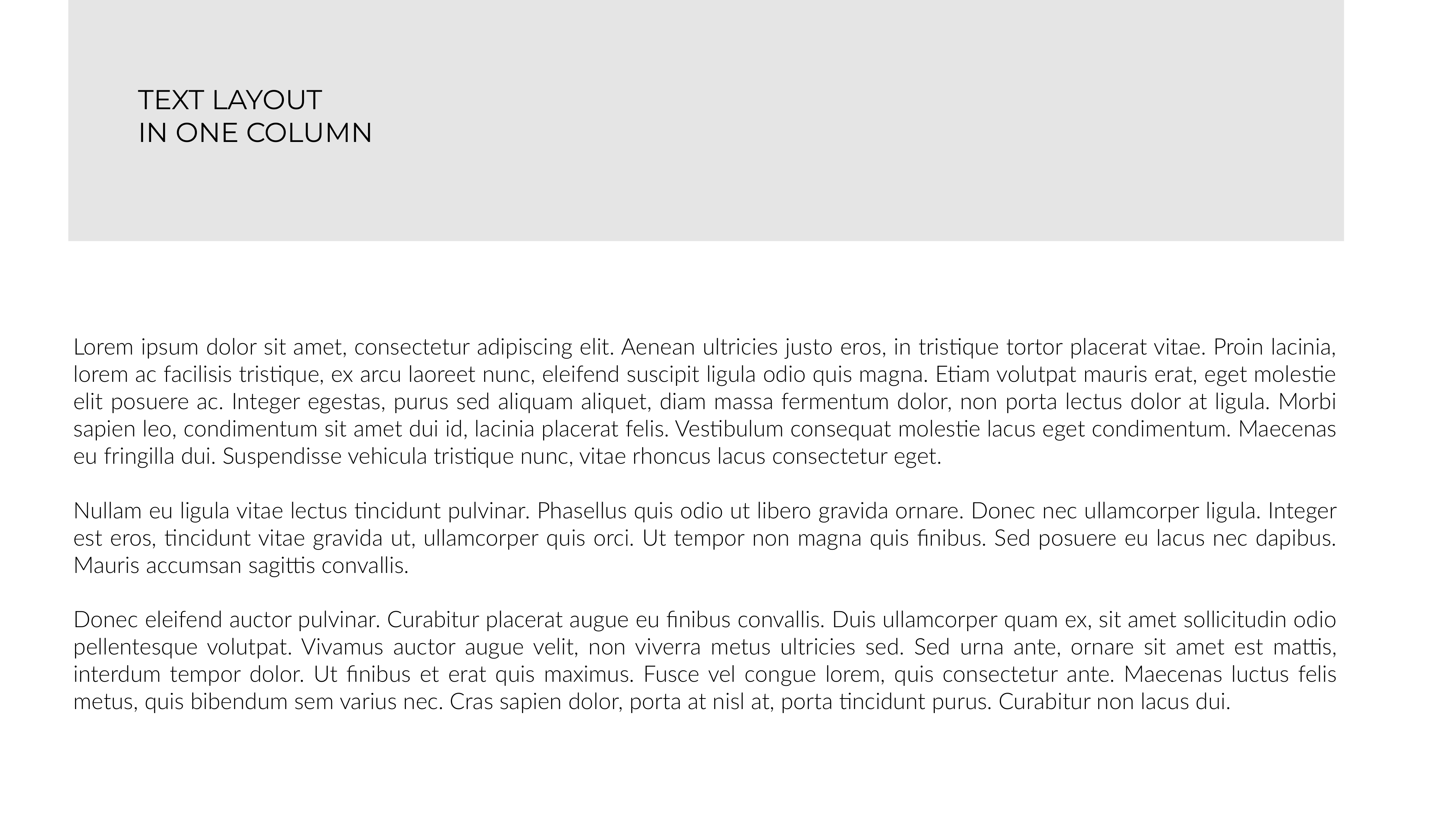

TEXT LAYOUT
IN ONE COLUMN
Lorem ipsum dolor sit amet, consectetur adipiscing elit. Aenean ultricies justo eros, in tristique tortor placerat vitae. Proin lacinia, lorem ac facilisis tristique, ex arcu laoreet nunc, eleifend suscipit ligula odio quis magna. Etiam volutpat mauris erat, eget molestie elit posuere ac. Integer egestas, purus sed aliquam aliquet, diam massa fermentum dolor, non porta lectus dolor at ligula. Morbi sapien leo, condimentum sit amet dui id, lacinia placerat felis. Vestibulum consequat molestie lacus eget condimentum. Maecenas eu fringilla dui. Suspendisse vehicula tristique nunc, vitae rhoncus lacus consectetur eget.

Nullam eu ligula vitae lectus tincidunt pulvinar. Phasellus quis odio ut libero gravida ornare. Donec nec ullamcorper ligula. Integer est eros, tincidunt vitae gravida ut, ullamcorper quis orci. Ut tempor non magna quis finibus. Sed posuere eu lacus nec dapibus. Mauris accumsan sagittis convallis.

Donec eleifend auctor pulvinar. Curabitur placerat augue eu finibus convallis. Duis ullamcorper quam ex, sit amet sollicitudin odio pellentesque volutpat. Vivamus auctor augue velit, non viverra metus ultricies sed. Sed urna ante, ornare sit amet est mattis, interdum tempor dolor. Ut finibus et erat quis maximus. Fusce vel congue lorem, quis consectetur ante. Maecenas luctus felis metus, quis bibendum sem varius nec. Cras sapien dolor, porta at nisl at, porta tincidunt purus. Curabitur non lacus dui.